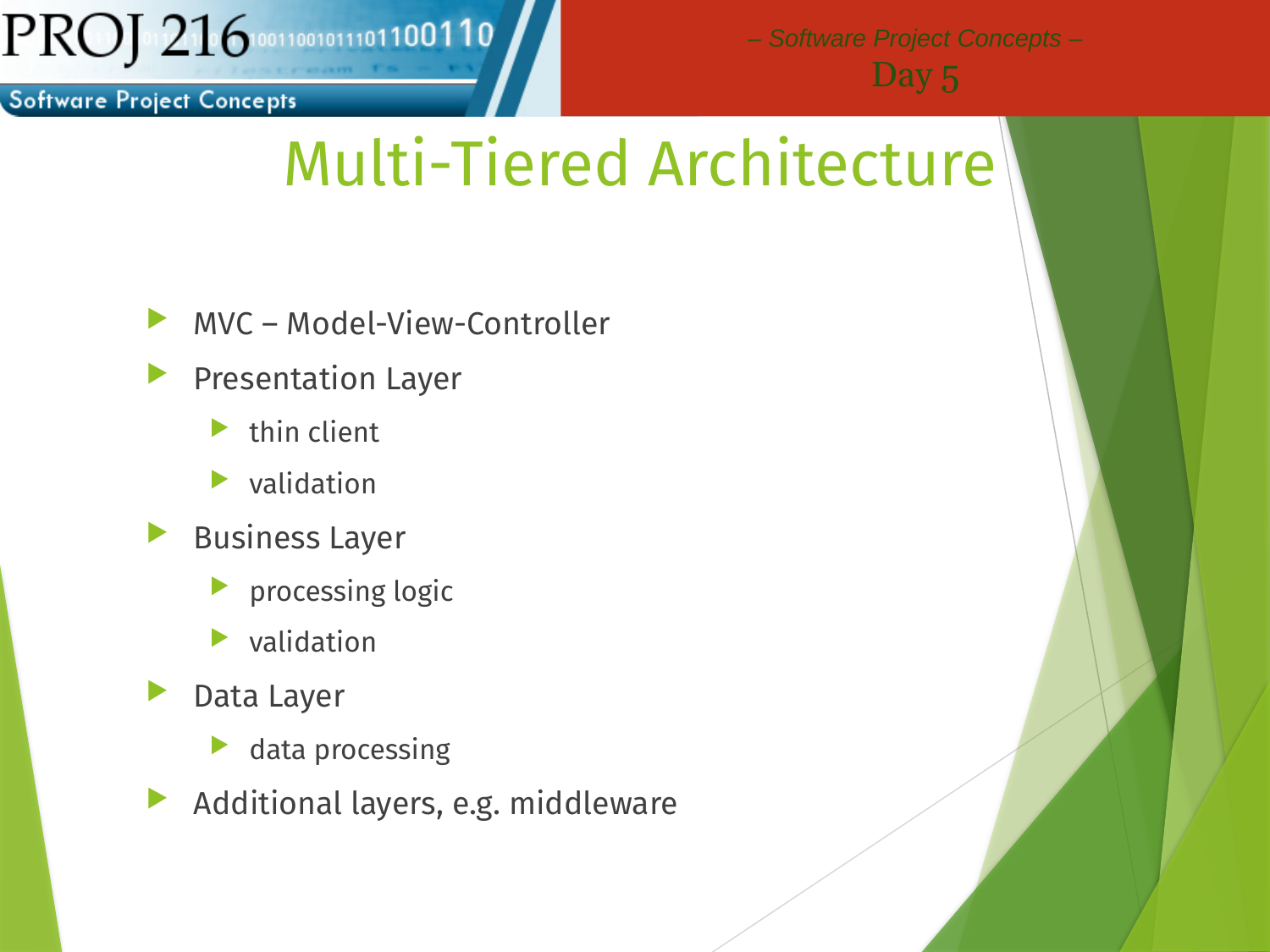

# Multi-Tiered Architecture
MVC – Model-View-Controller
Presentation Layer
thin client
validation
Business Layer
processing logic
validation
Data Layer
data processing
Additional layers, e.g. middleware